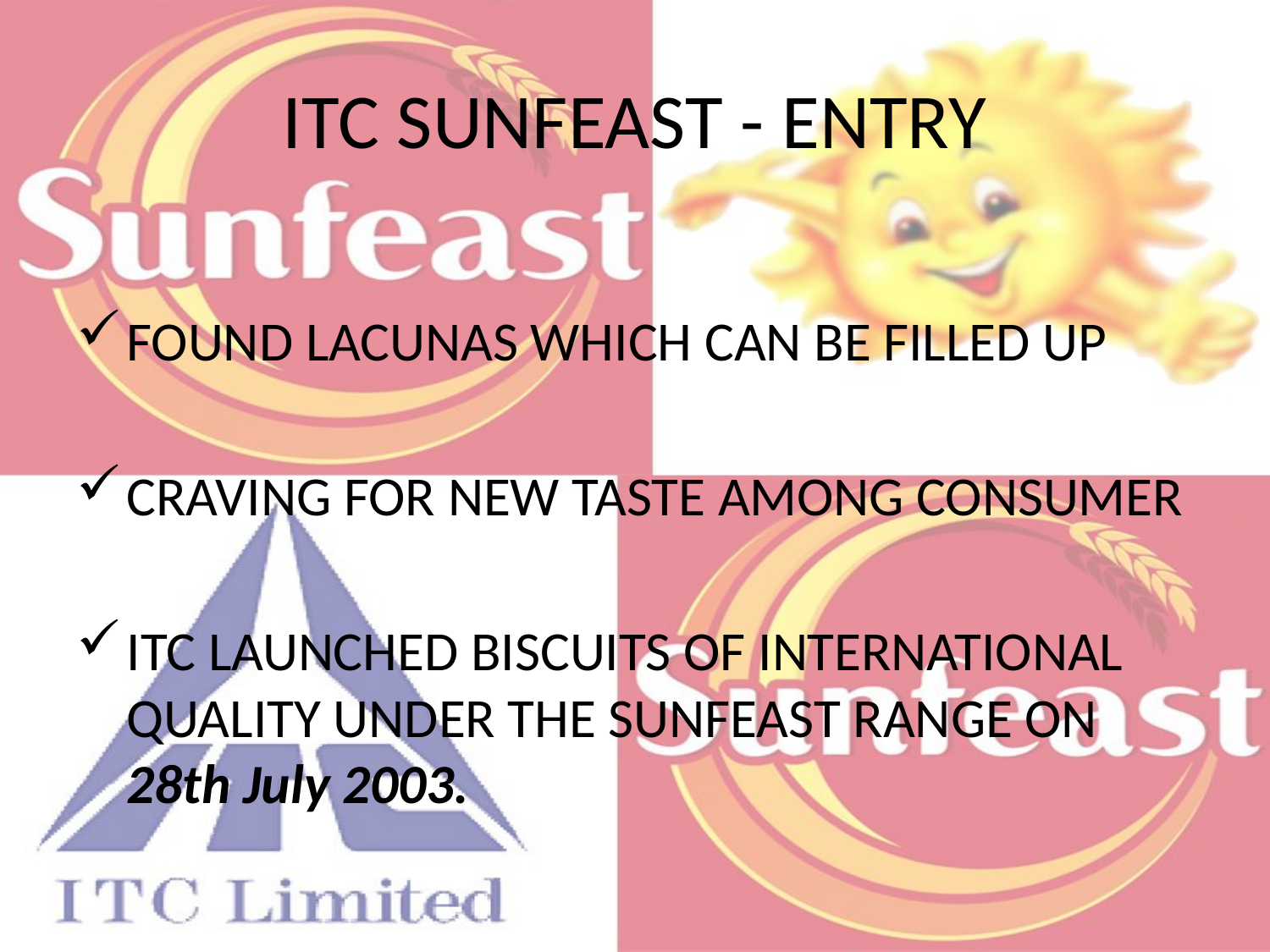

# ITC SUNFEAST - ENTRY

FOUND LACUNAS WHICH CAN BE FILLED UP

CRAVING FOR NEW TASTE AMONG CONSUMER

ITC LAUNCHED BISCUITS OF INTERNATIONAL QUALITY UNDER THE SUNFEAST RANGE ON 28th July 2003.